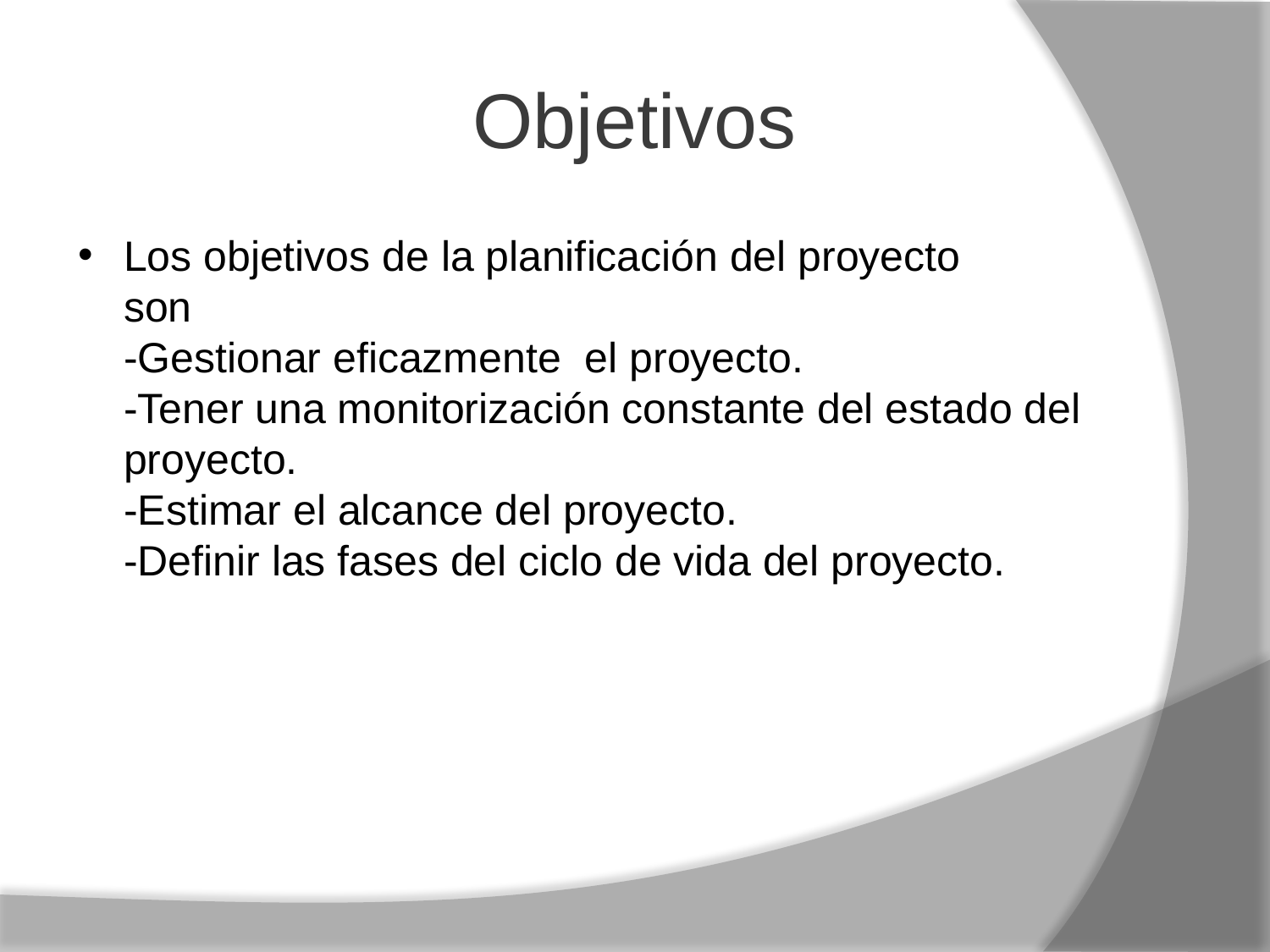

# Objetivos
Los objetivos de la planificación del proyecto
son
-Gestionar eficazmente  el proyecto.
-Tener una monitorización constante del estado del proyecto.
-Estimar el alcance del proyecto.
-Definir las fases del ciclo de vida del proyecto.